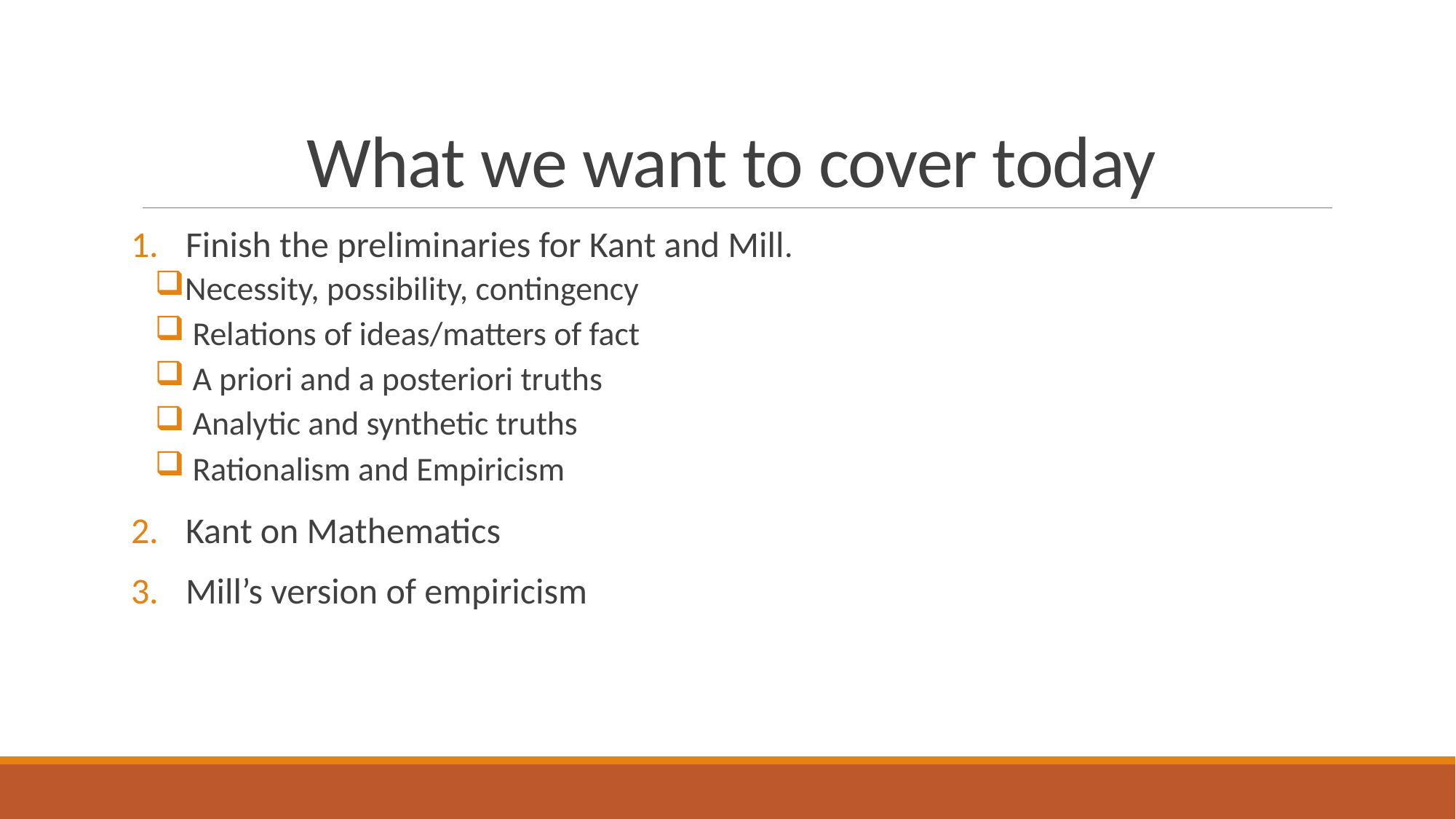

# What we want to cover today
Finish the preliminaries for Kant and Mill.
Necessity, possibility, contingency
 Relations of ideas/matters of fact
 A priori and a posteriori truths
 Analytic and synthetic truths
 Rationalism and Empiricism
Kant on Mathematics
Mill’s version of empiricism